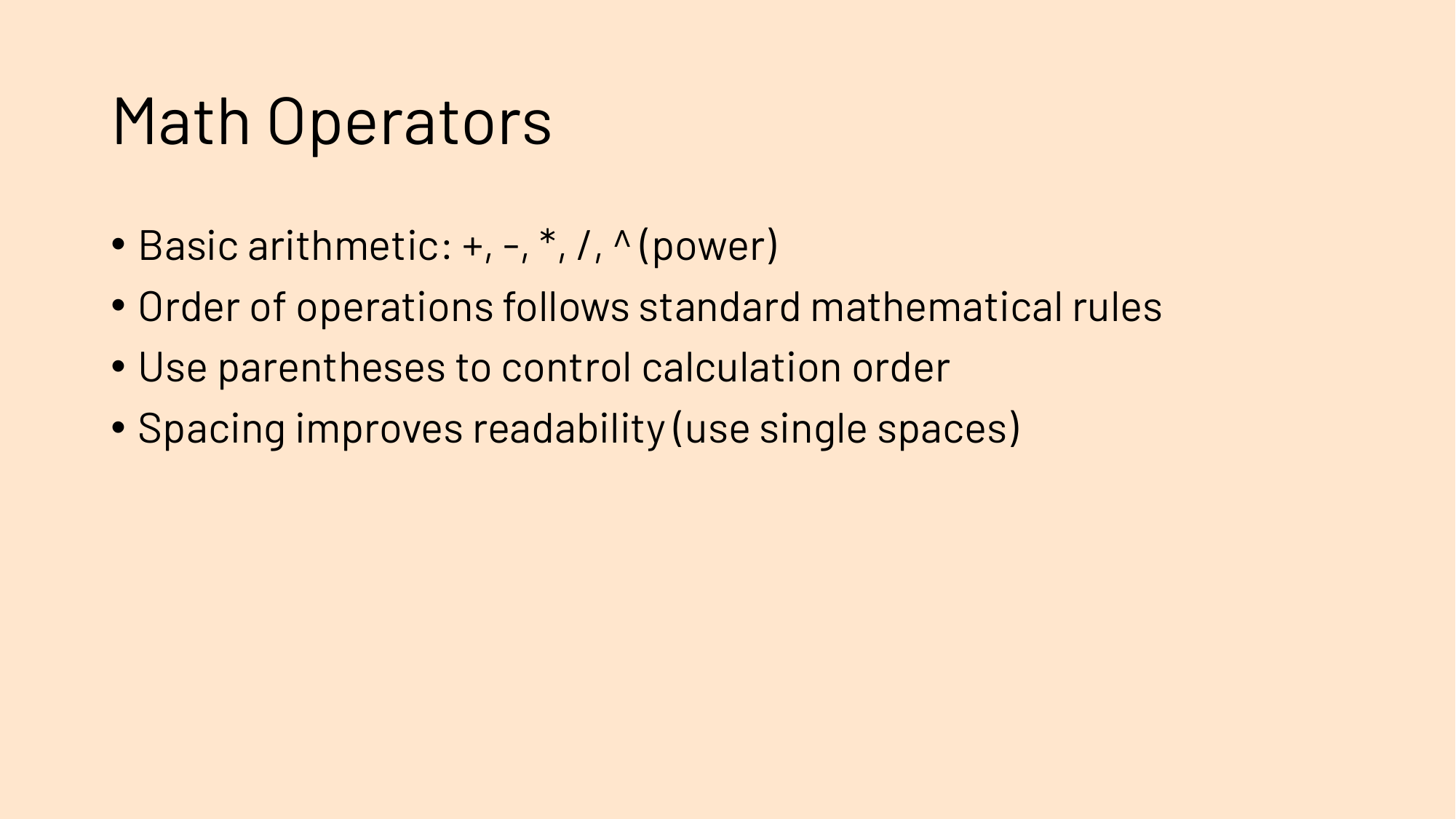

# Math Operators
Basic arithmetic: +, -, *, /, ^ (power)
Order of operations follows standard mathematical rules
Use parentheses to control calculation order
Spacing improves readability (use single spaces)